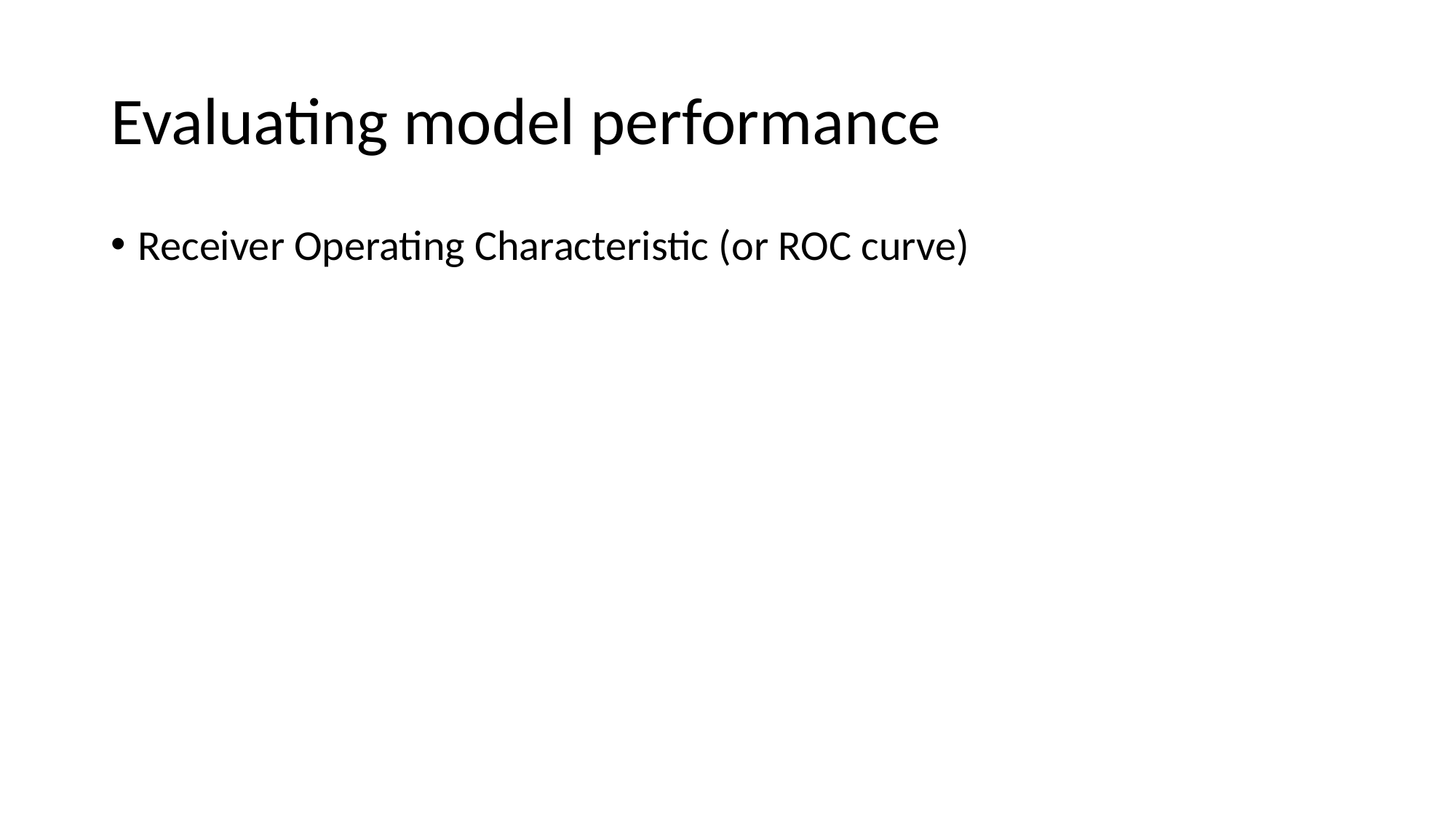

# Evaluating model performance
Receiver Operating Characteristic (or ROC curve)